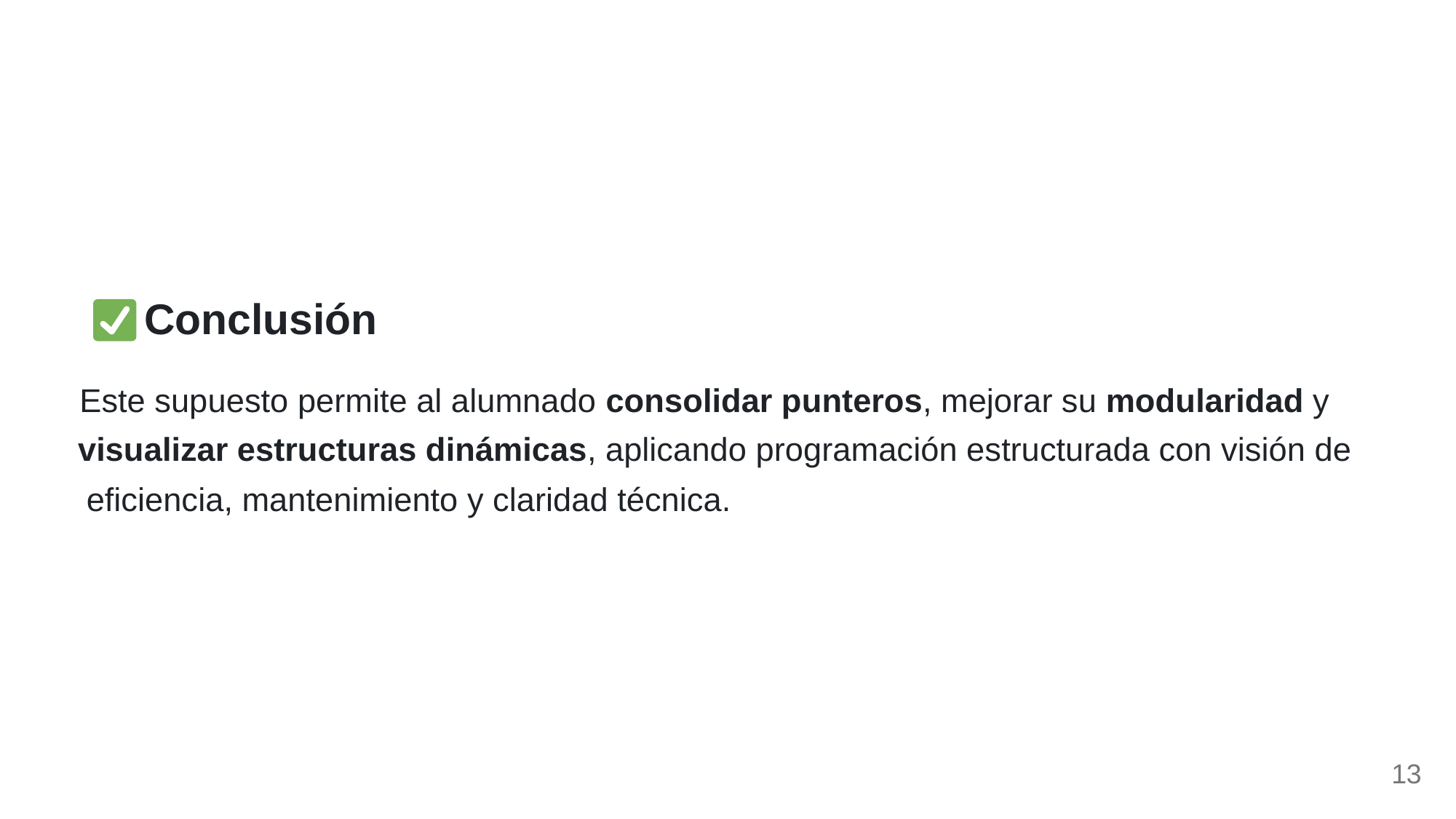

Conclusión

Este supuesto permite al alumnado consolidar punteros, mejorar su modularidad y
visualizar estructuras dinámicas, aplicando programación estructurada con visión de
eficiencia, mantenimiento y claridad técnica.
13